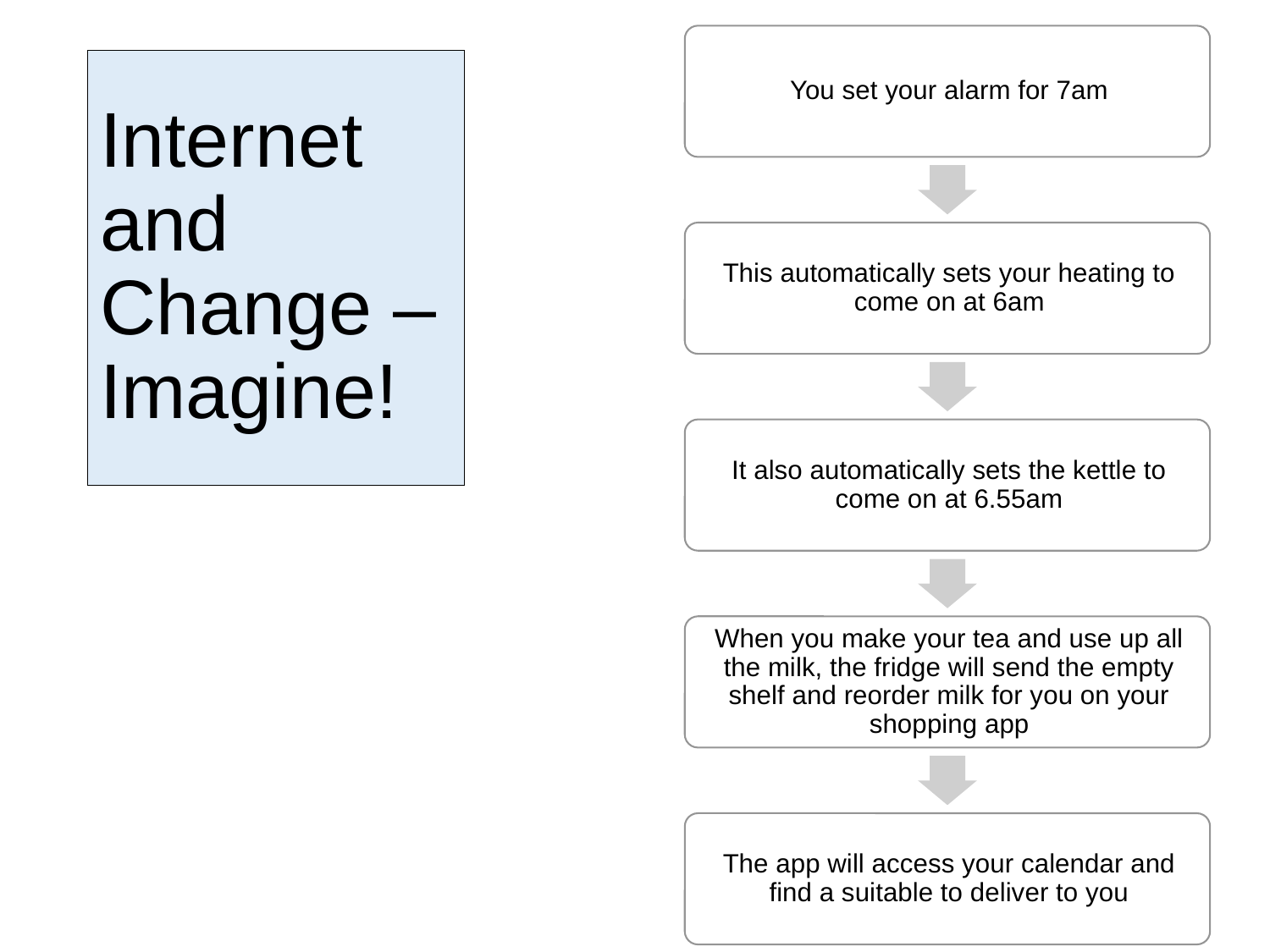

You set your alarm for 7am

This automatically sets your heating to come on at 6am

It also automatically sets the kettle to come on at 6.55am

When you make your tea and use up all the milk, the fridge will send the empty shelf and reorder milk for you on your shopping app

The app will access your calendar and find a suitable to deliver to you
# Internet and Change – Imagine!